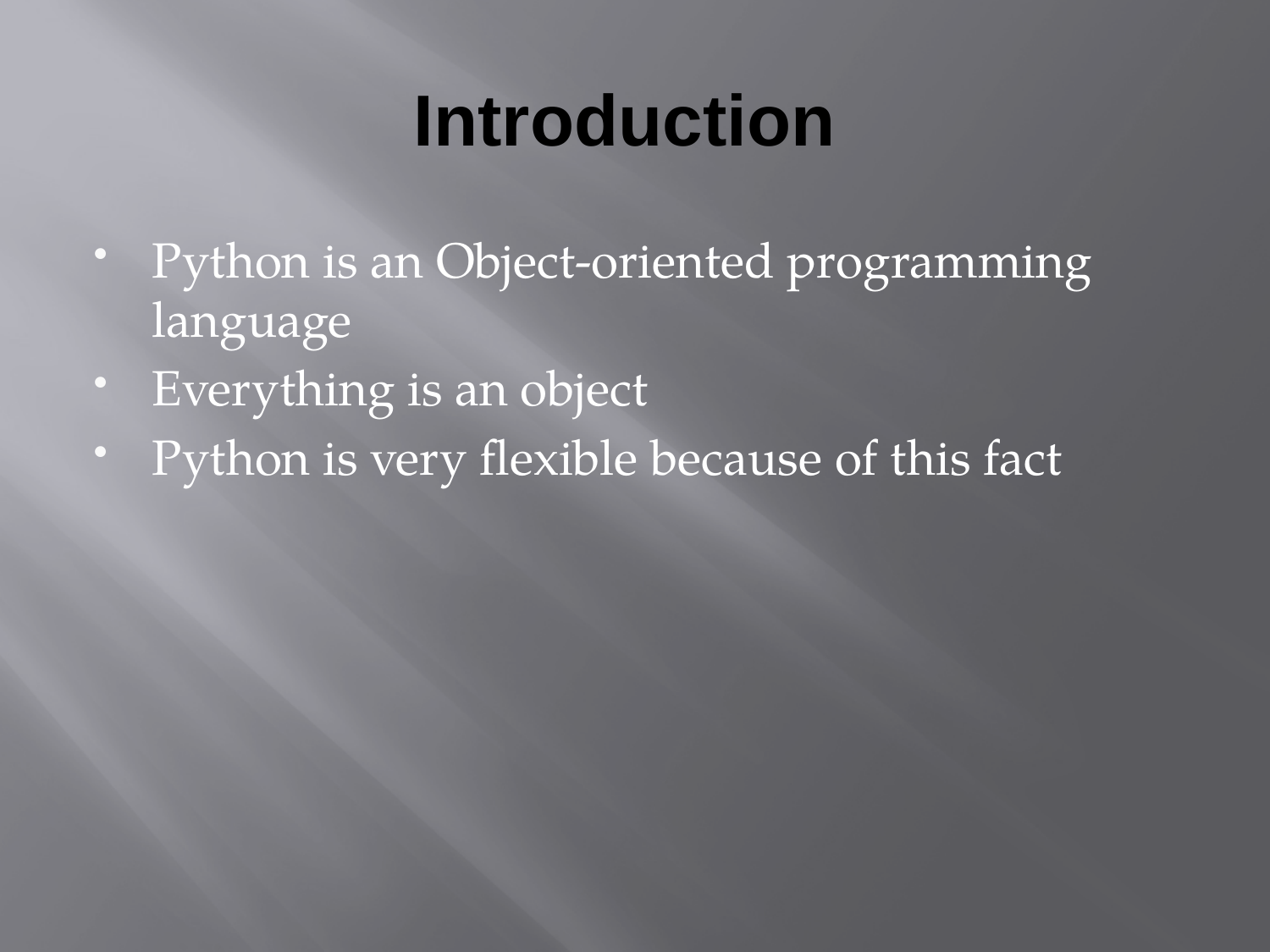

# Introduction
Python is an Object-oriented programming language
Everything is an object
Python is very flexible because of this fact